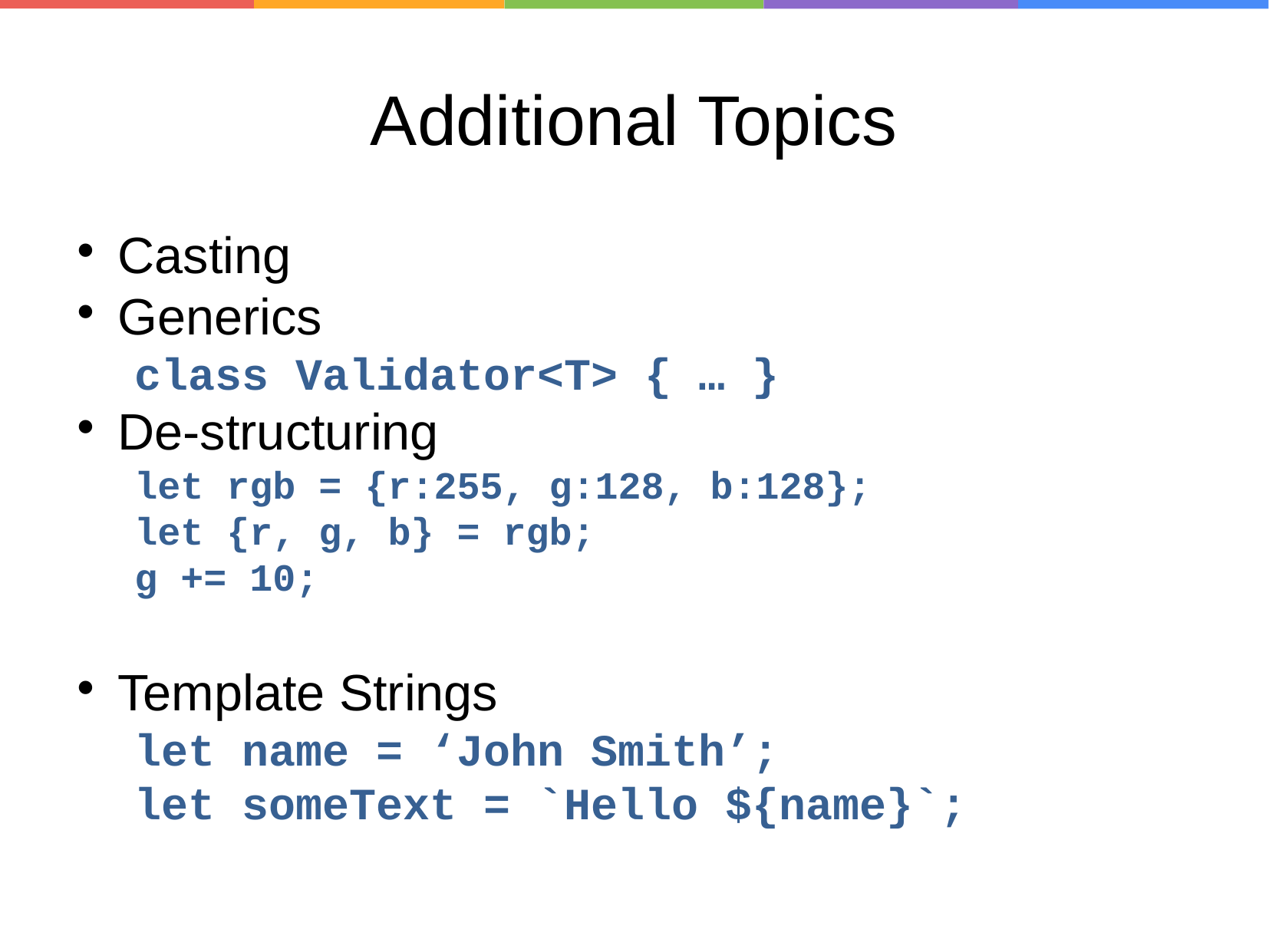

Additional Topics
Casting
Generics
class Validator<T> { … }
De-structuring
let rgb = {r:255, g:128, b:128};
let {r, g, b} = rgb;
g += 10;

Template Strings
let name = ‘John Smith’;
let someText = `Hello ${name}`;